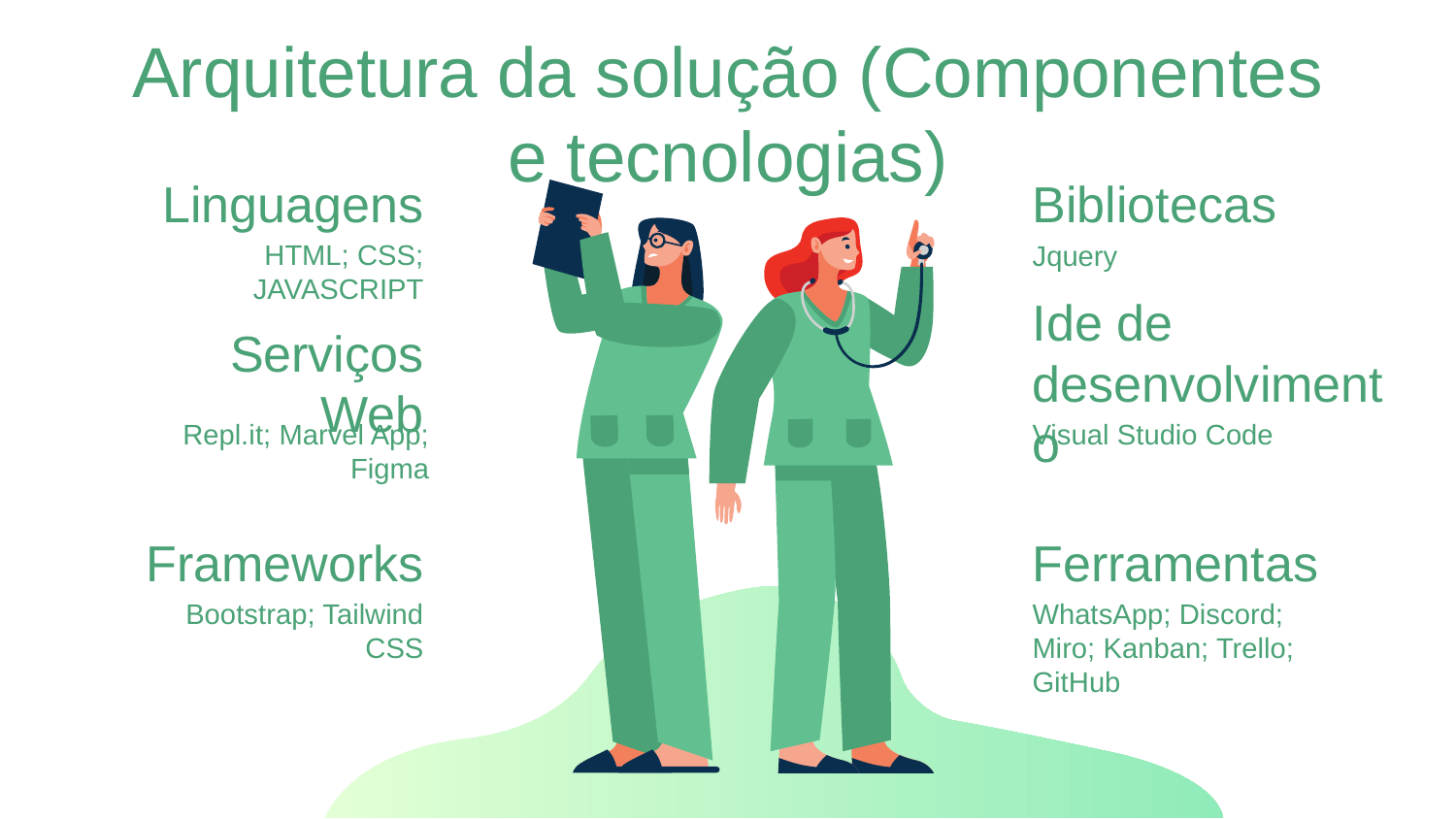

# Arquitetura da solução (Componentes e tecnologias)

Linguagens
Bibliotecas

HTML; CSS; JAVASCRIPT
Jquery
Serviços Web
Ide de desenvolvimento
Repl.it; Marvel App; Figma
Visual Studio Code
Frameworks
Ferramentas
Bootstrap; Tailwind CSS
WhatsApp; Discord; Miro; Kanban; Trello; GitHub